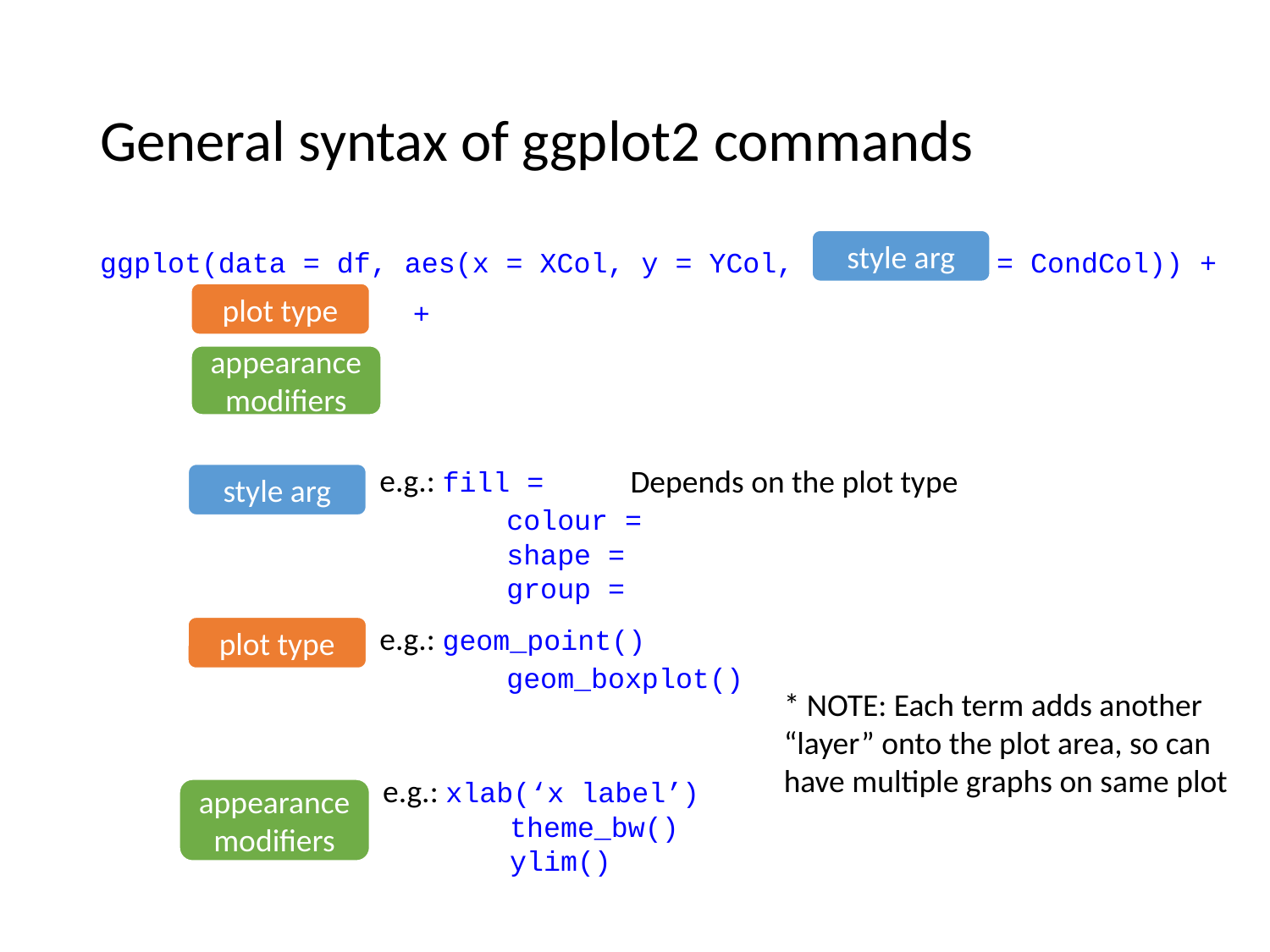

# General syntax of ggplot2 commands
ggplot(data = df, aes(x = XCol, y = YCol, <condition = CondCol)) +
	           +

style arg
plot type
appearance modifiers
e.g.: fill =
	colour =
	shape =
	group =
Depends on the plot type
style arg
e.g.: geom_point()
	geom_boxplot()

plot type
* NOTE: Each term adds another “layer” onto the plot area, so can have multiple graphs on same plot
e.g.: xlab(‘x label’)
	theme_bw()
	ylim()
appearance modifiers